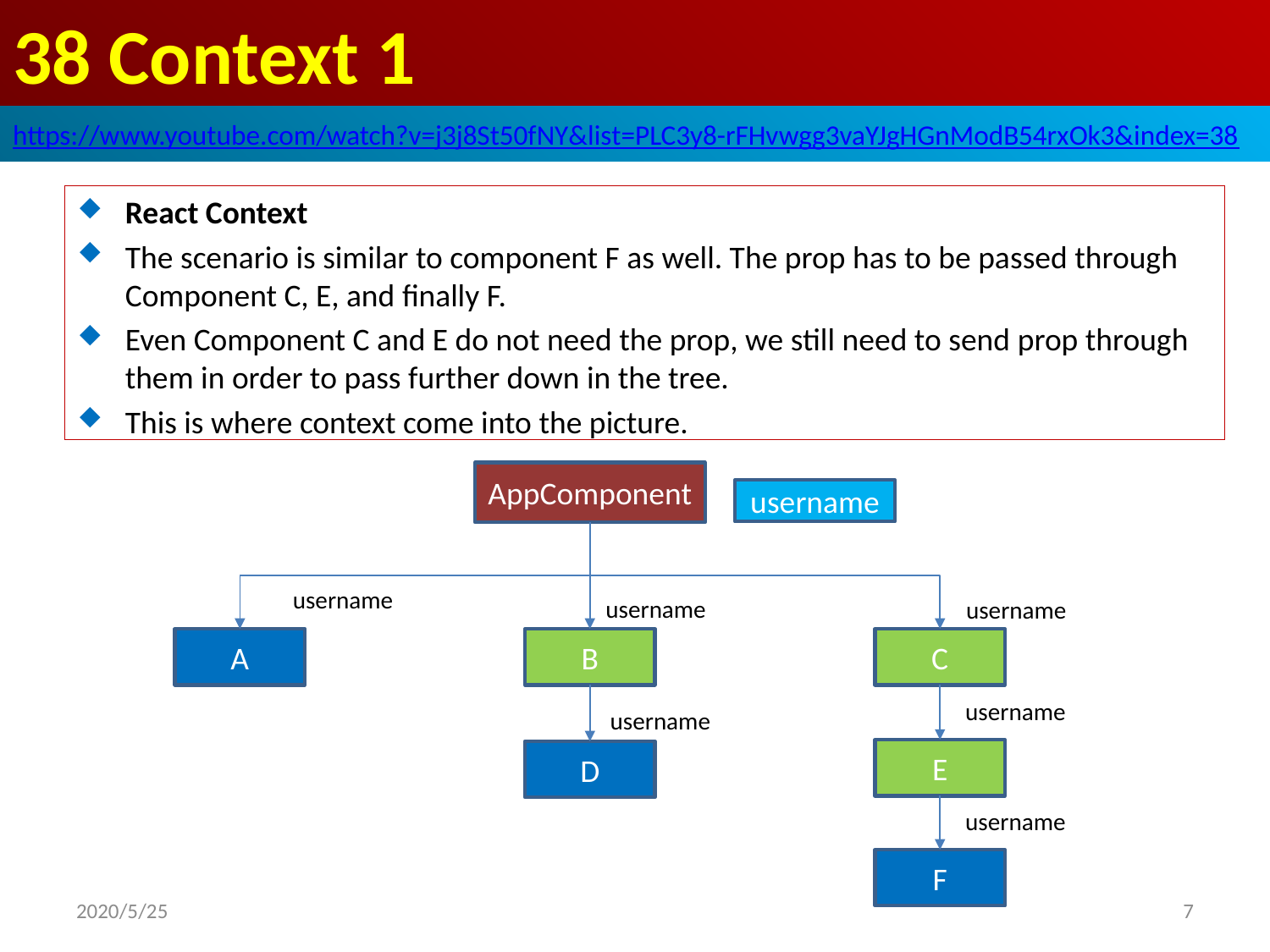

# 38 Context 1
https://www.youtube.com/watch?v=j3j8St50fNY&list=PLC3y8-rFHvwgg3vaYJgHGnModB54rxOk3&index=38
React Context
The scenario is similar to component F as well. The prop has to be passed through Component C, E, and finally F.
Even Component C and E do not need the prop, we still need to send prop through them in order to pass further down in the tree.
This is where context come into the picture.
AppComponent
username
username
username
username
A
B
C
username
username
E
D
username
F
2020/5/25
7